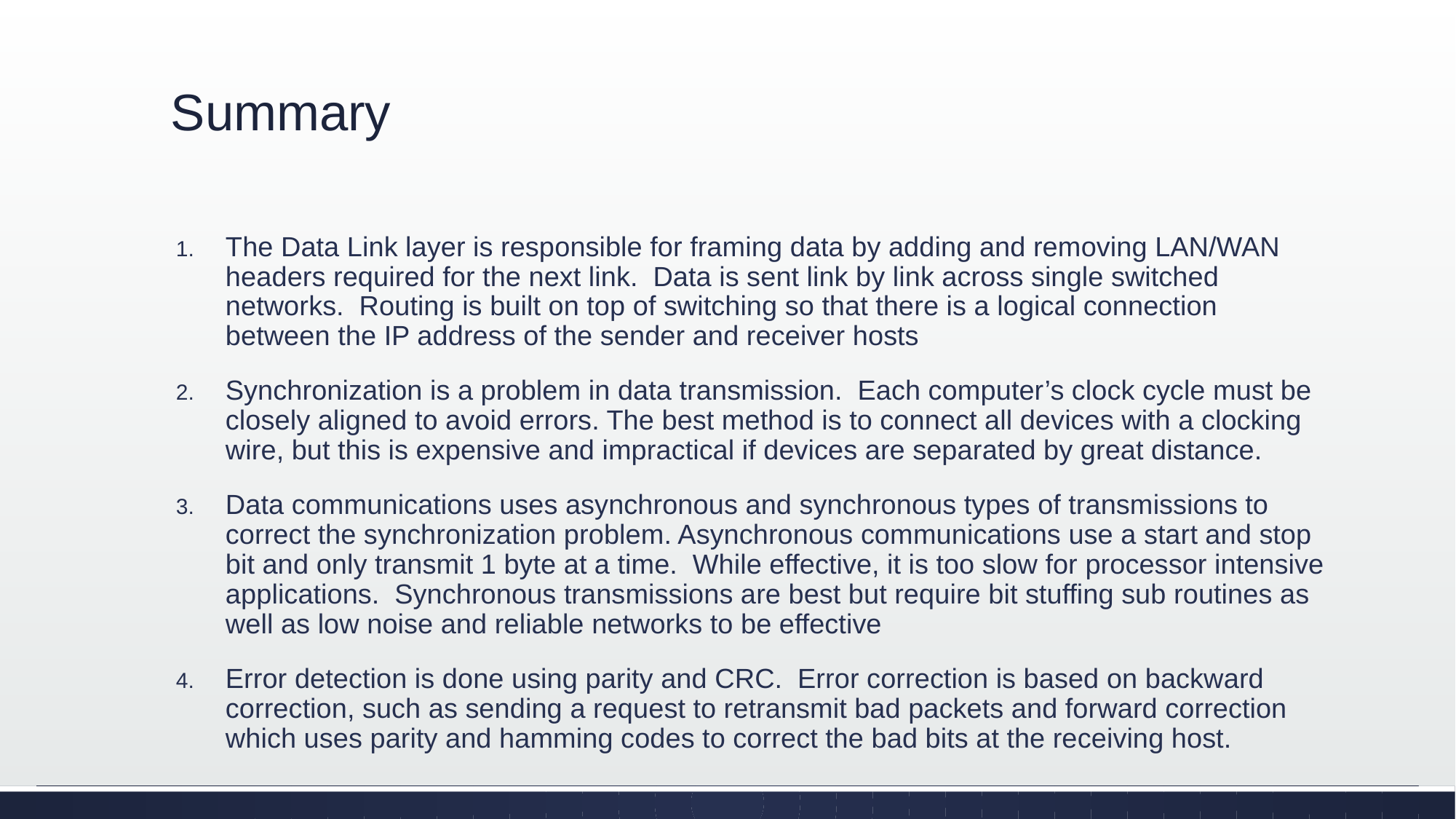

# Summary
The Data Link layer is responsible for framing data by adding and removing LAN/WAN headers required for the next link.  Data is sent link by link across single switched networks.  Routing is built on top of switching so that there is a logical connection between the IP address of the sender and receiver hosts
Synchronization is a problem in data transmission.  Each computer’s clock cycle must be closely aligned to avoid errors. The best method is to connect all devices with a clocking wire, but this is expensive and impractical if devices are separated by great distance.
Data communications uses asynchronous and synchronous types of transmissions to correct the synchronization problem. Asynchronous communications use a start and stop bit and only transmit 1 byte at a time.  While effective, it is too slow for processor intensive applications.  Synchronous transmissions are best but require bit stuffing sub routines as well as low noise and reliable networks to be effective
Error detection is done using parity and CRC.  Error correction is based on backward correction, such as sending a request to retransmit bad packets and forward correction which uses parity and hamming codes to correct the bad bits at the receiving host.